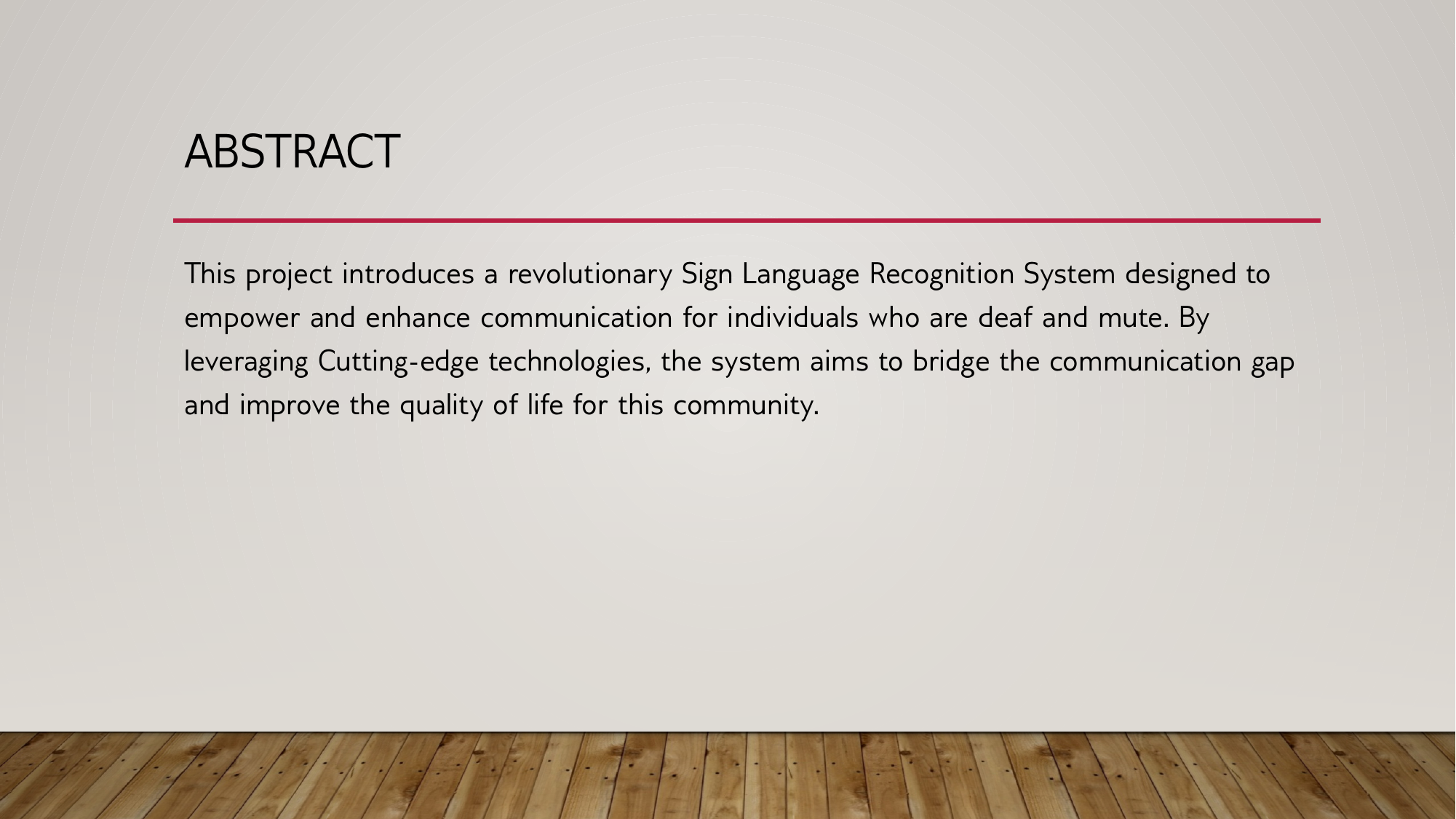

# abstract
This project introduces a revolutionary Sign Language Recognition System designed to empower and enhance communication for individuals who are deaf and mute. By leveraging Cutting-edge technologies, the system aims to bridge the communication gap and improve the quality of life for this community.